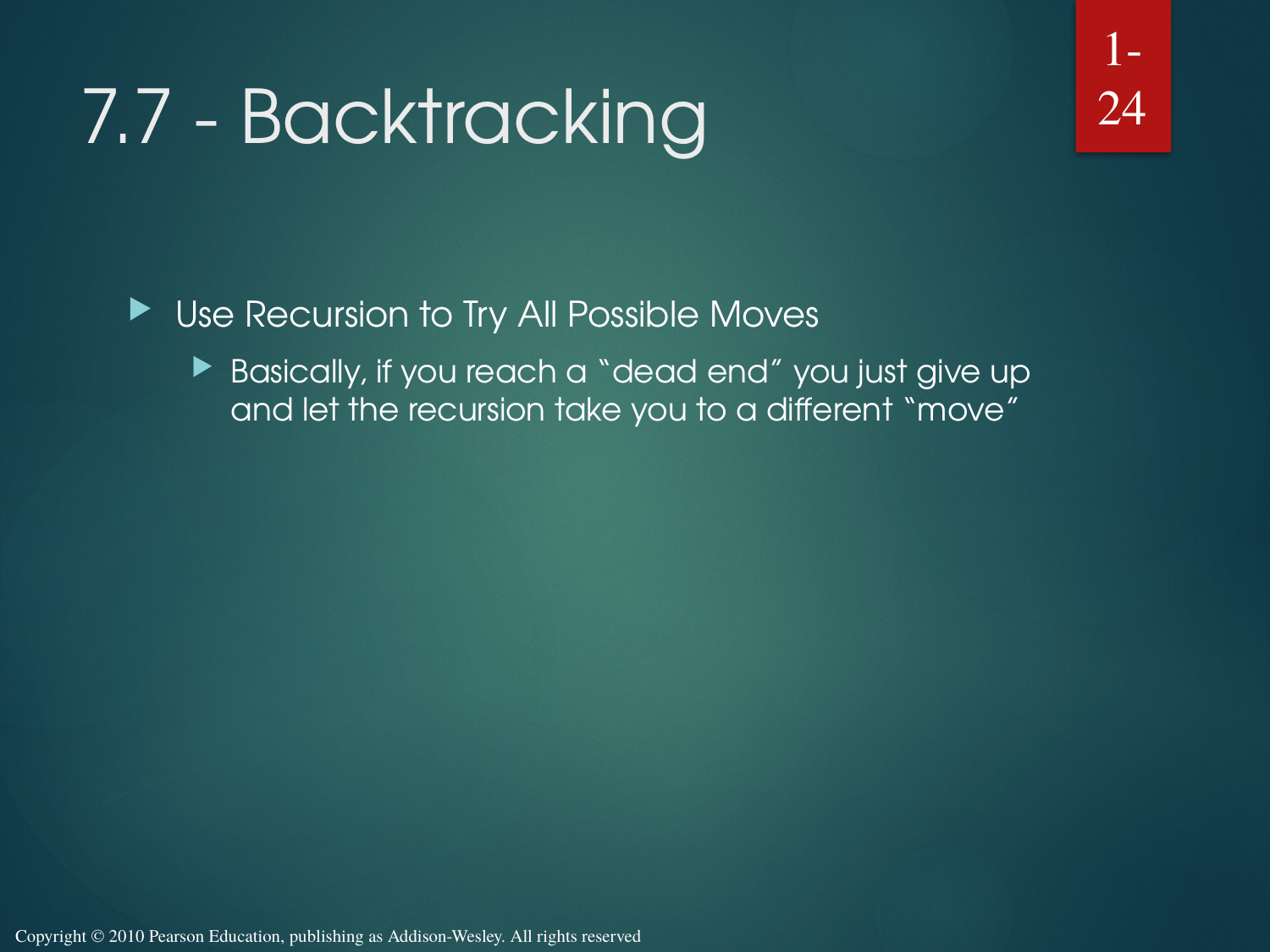

1-24
# 7.7 - Backtracking
Use Recursion to Try All Possible Moves
Basically, if you reach a “dead end” you just give up and let the recursion take you to a different “move”